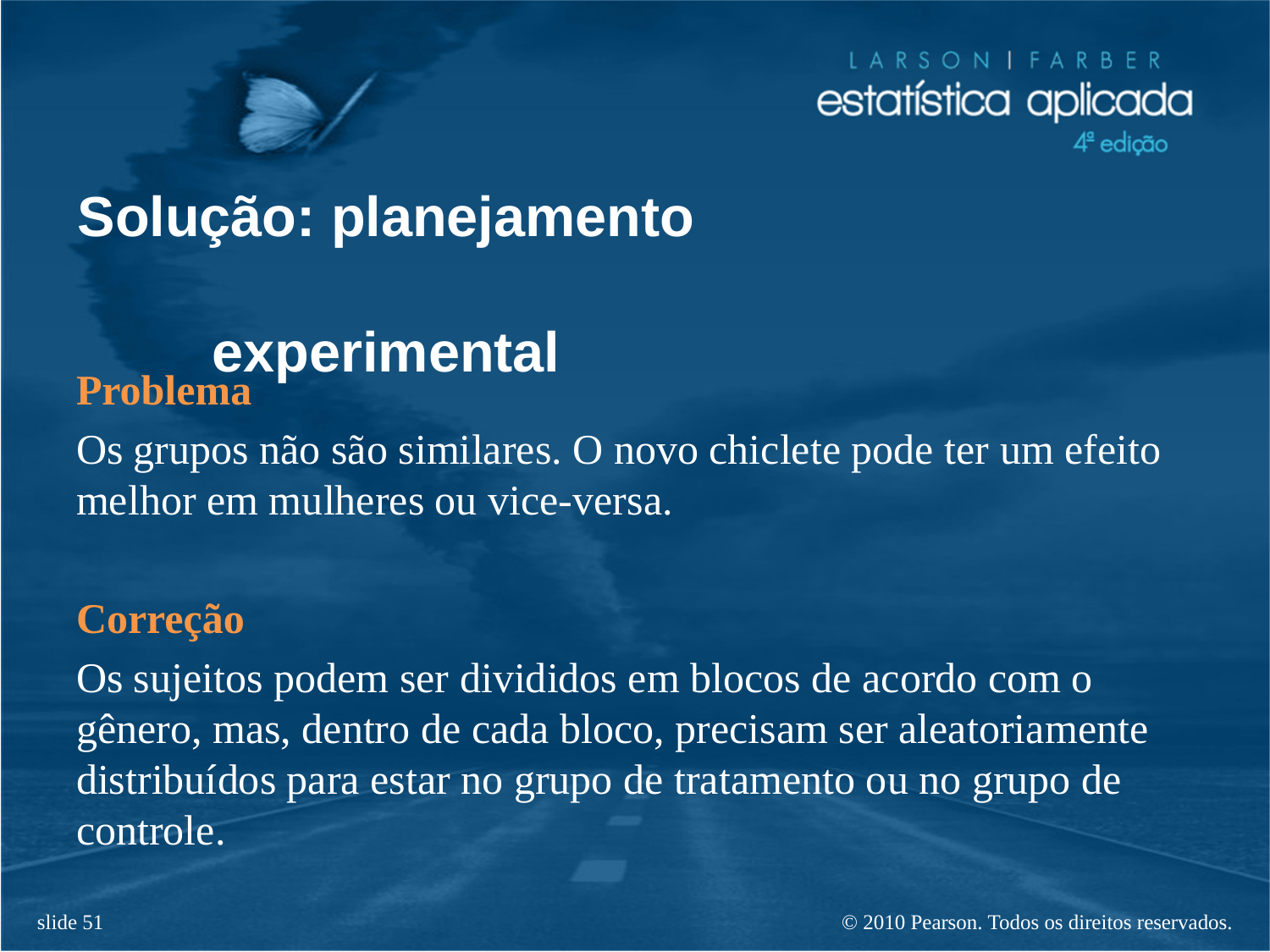

# Solução: planejamento experimental
Problema
Os grupos não são similares. O novo chiclete pode ter um efeito melhor em mulheres ou vice-versa.

Correção
Os sujeitos podem ser divididos em blocos de acordo com o gênero, mas, dentro de cada bloco, precisam ser aleatoriamente distribuídos para estar no grupo de tratamento ou no grupo de controle.